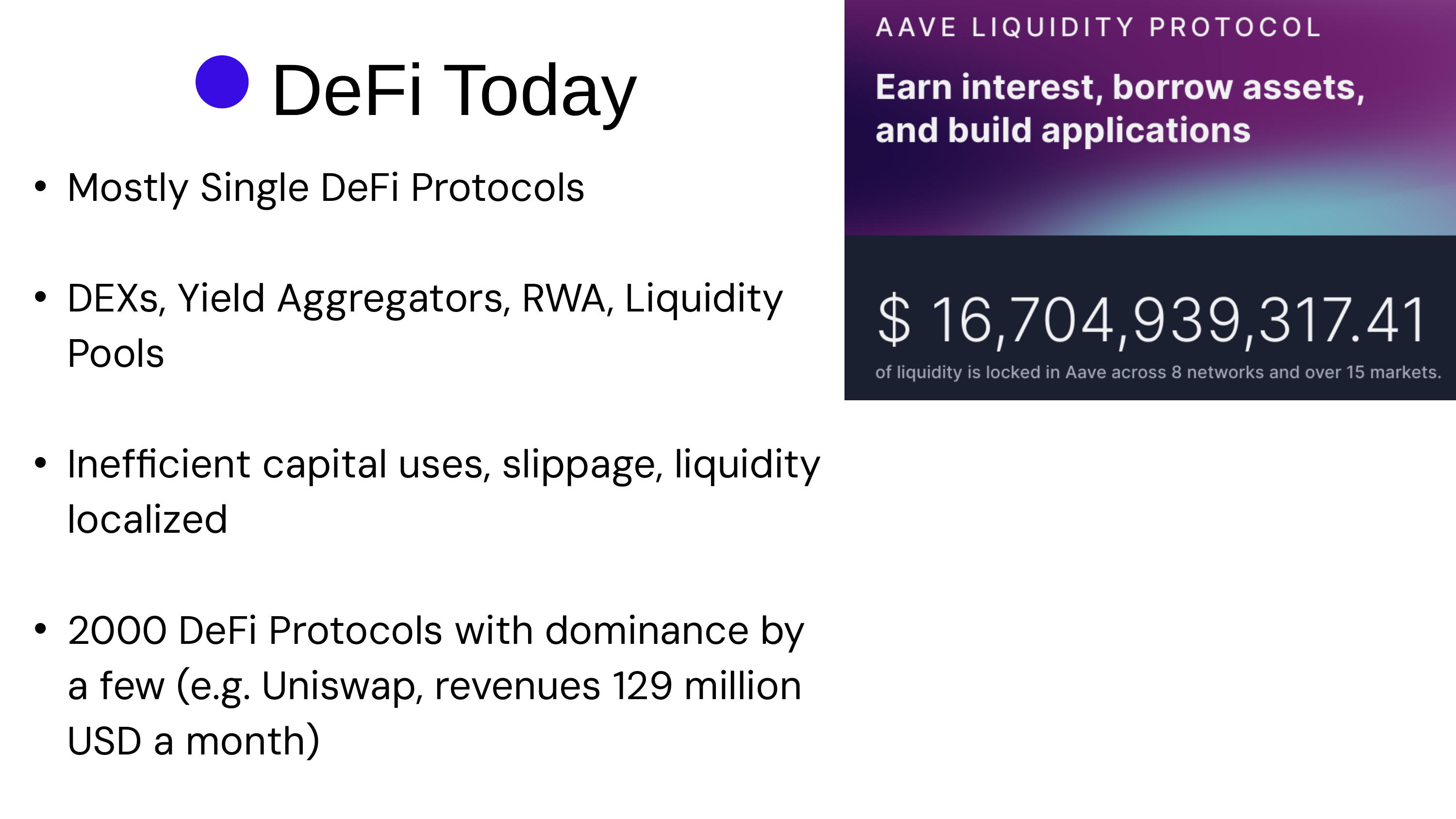

DeFi Today

Mostly Single DeFi Protocols

DEXs, Yield Aggregators, RWA, Liquidity Pools

Inefficient capital uses, slippage, liquidity localized

2000 DeFi Protocols with dominance by a few (e.g. Uniswap, revenues 129 million USD a month)